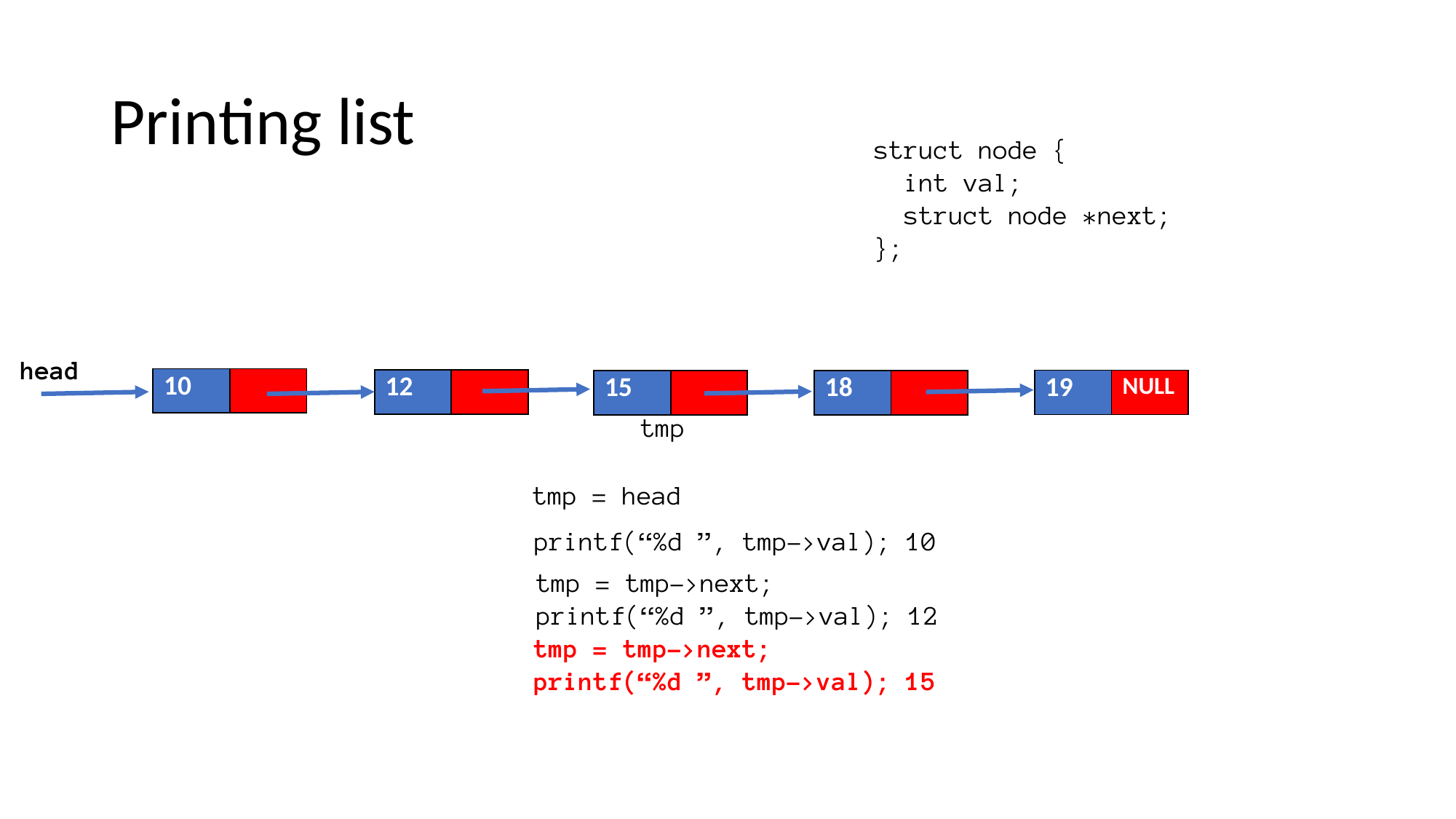

# Printing list
struct node {
  int val;
  struct node *next;
};

head
| 10 |  |
| --- | --- |
| 12 |  |
| --- | --- |
| 19 | NULL |
| --- | --- |
| 18 |  |
| --- | --- |
| 15 |  |
| --- | --- |
tmp
tmp = head
printf(“%d ”, tmp->val); 10
tmp = tmp->next;
printf(“%d ”, tmp->val); 12
tmp = tmp->next;
printf(“%d ”, tmp->val); 15